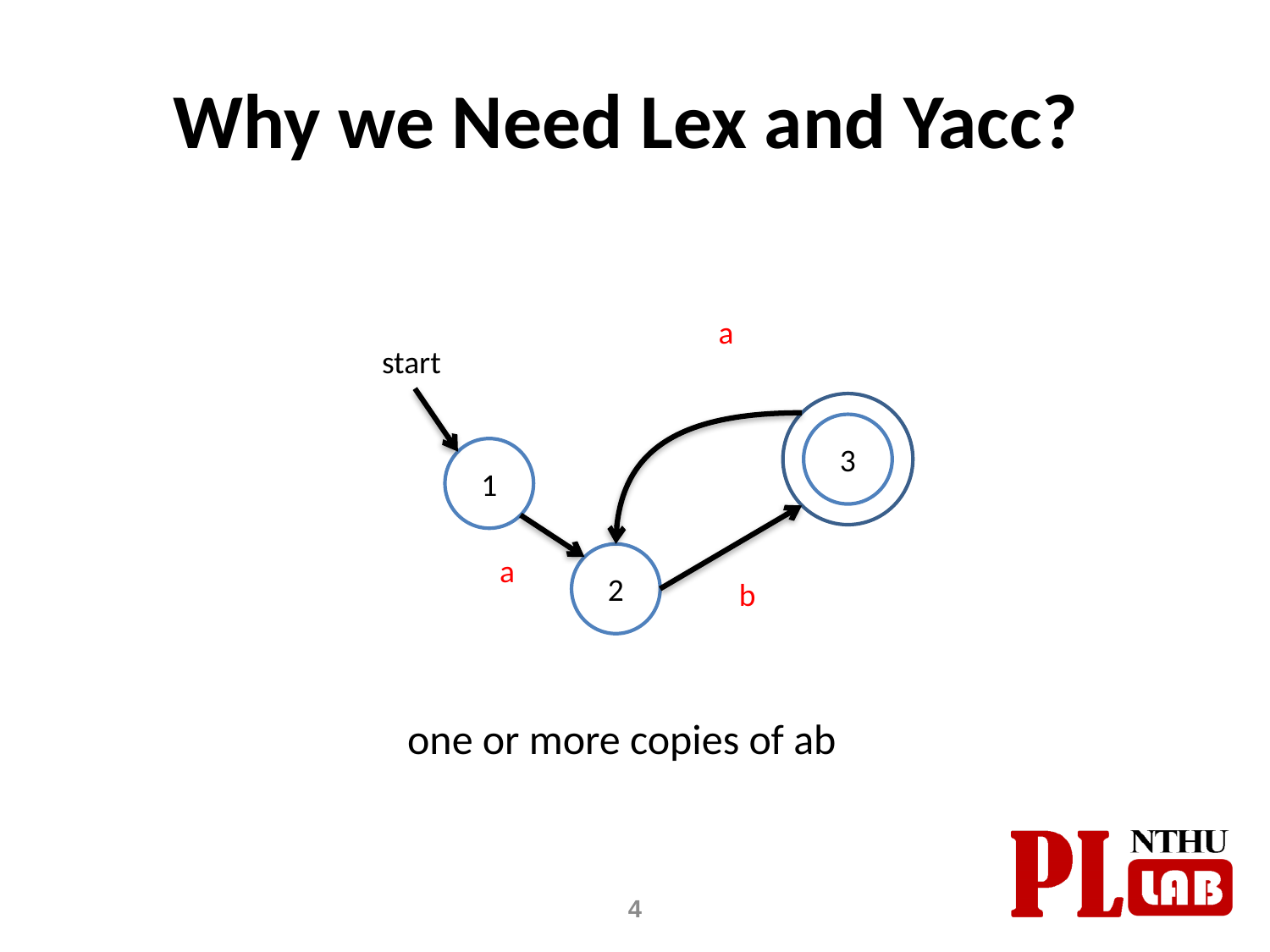

# Why we Need Lex and Yacc?
a
start

3
1
2
a
b
one or more copies of ab
4